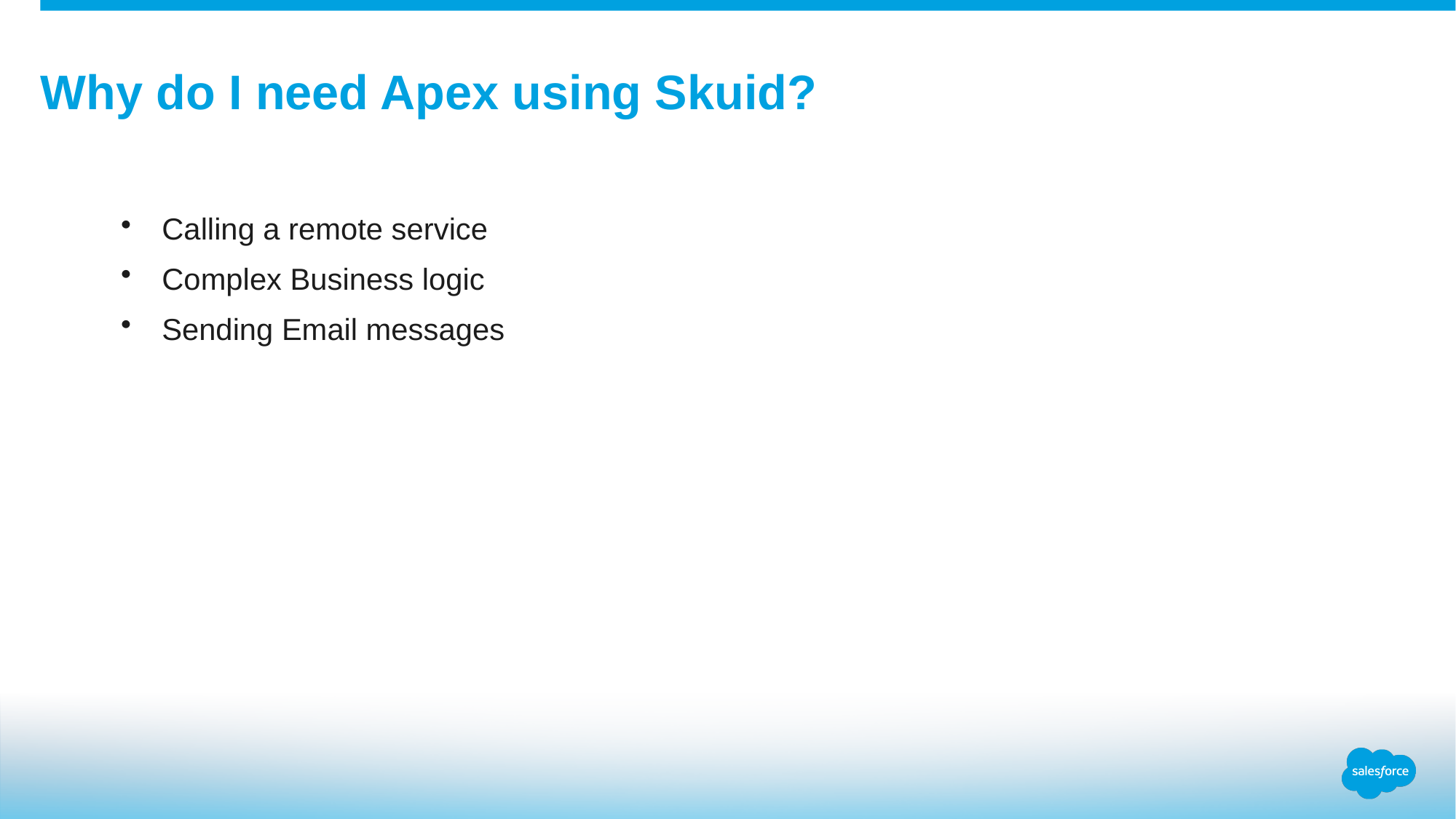

# Why do I need Apex using Skuid?

Calling a remote service
Complex Business logic
Sending Email messages